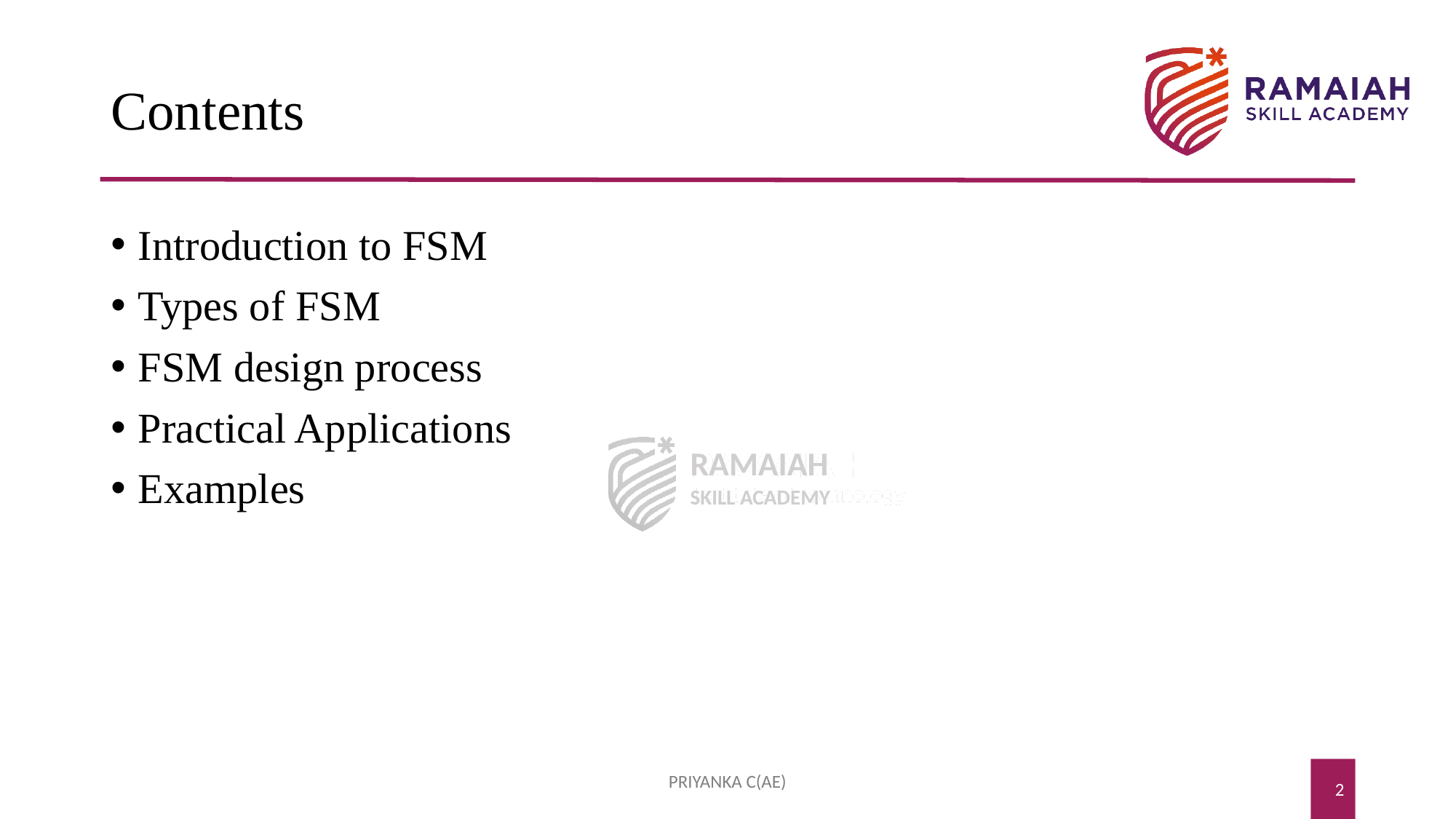

# Contents
Introduction to FSM
Types of FSM
FSM design process
Practical Applications
Examples

PRIYANKA C(AE)